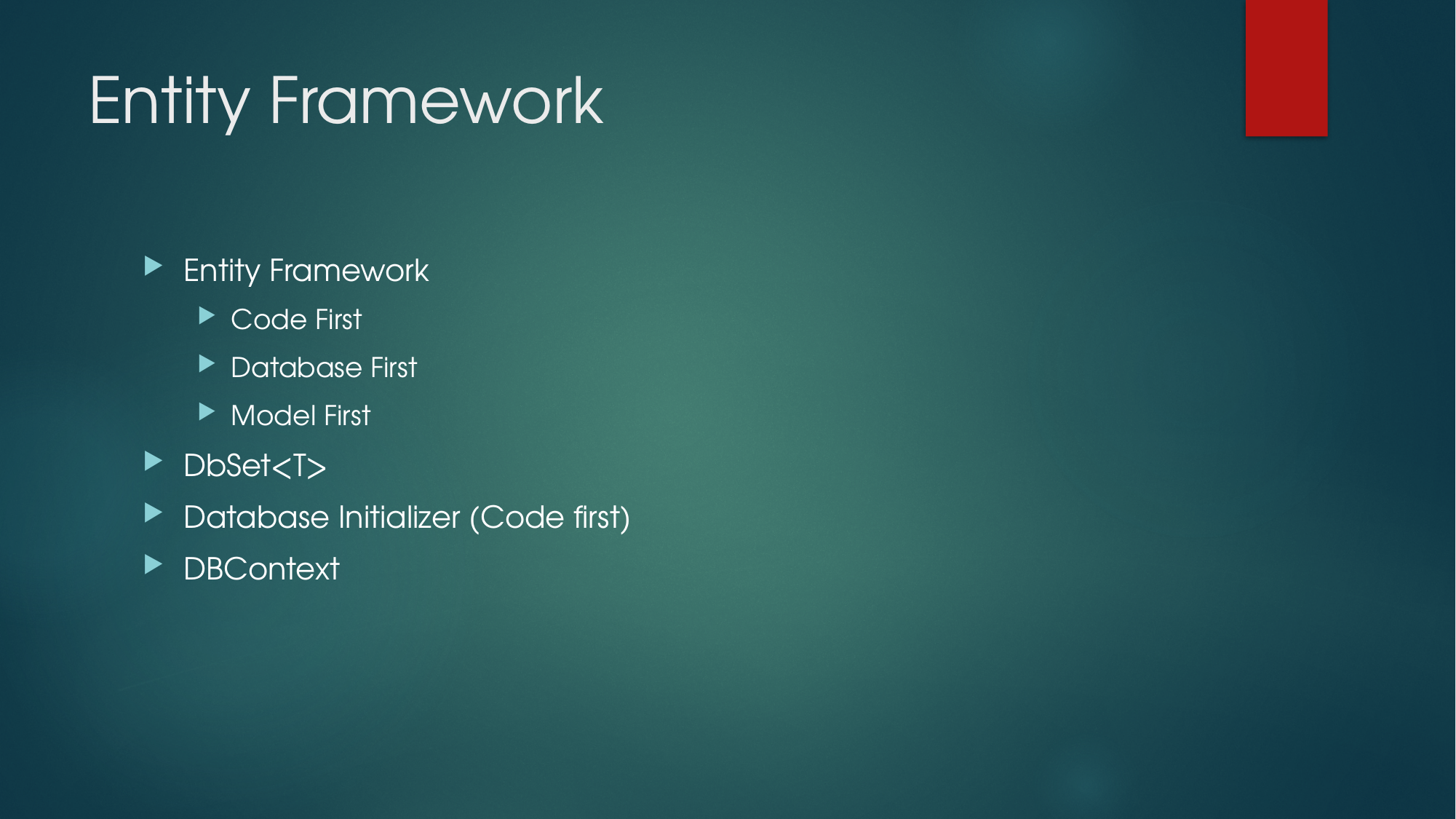

# Entity Framework
Entity Framework
Code First
Database First
Model First
DbSet<T>
Database Initializer (Code first)
DBContext